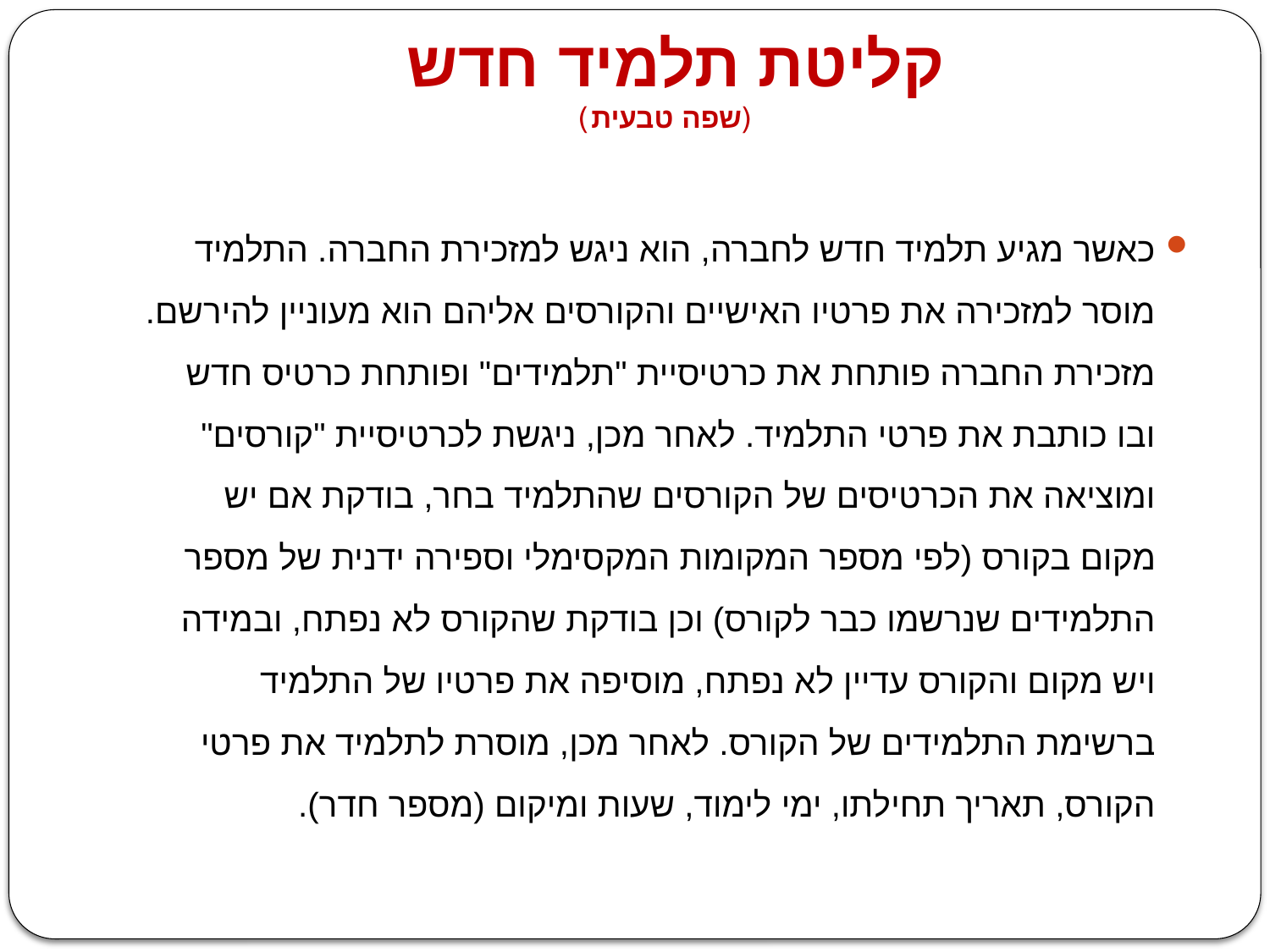

קליטת תלמיד חדש
(שפה טבעית)
כאשר מגיע תלמיד חדש לחברה, הוא ניגש למזכירת החברה. התלמיד מוסר למזכירה את פרטיו האישיים והקורסים אליהם הוא מעוניין להירשם. מזכירת החברה פותחת את כרטיסיית "תלמידים" ופותחת כרטיס חדש ובו כותבת את פרטי התלמיד. לאחר מכן, ניגשת לכרטיסיית "קורסים" ומוציאה את הכרטיסים של הקורסים שהתלמיד בחר, בודקת אם יש מקום בקורס (לפי מספר המקומות המקסימלי וספירה ידנית של מספר התלמידים שנרשמו כבר לקורס) וכן בודקת שהקורס לא נפתח, ובמידה ויש מקום והקורס עדיין לא נפתח, מוסיפה את פרטיו של התלמיד ברשימת התלמידים של הקורס. לאחר מכן, מוסרת לתלמיד את פרטי הקורס, תאריך תחילתו, ימי לימוד, שעות ומיקום (מספר חדר).